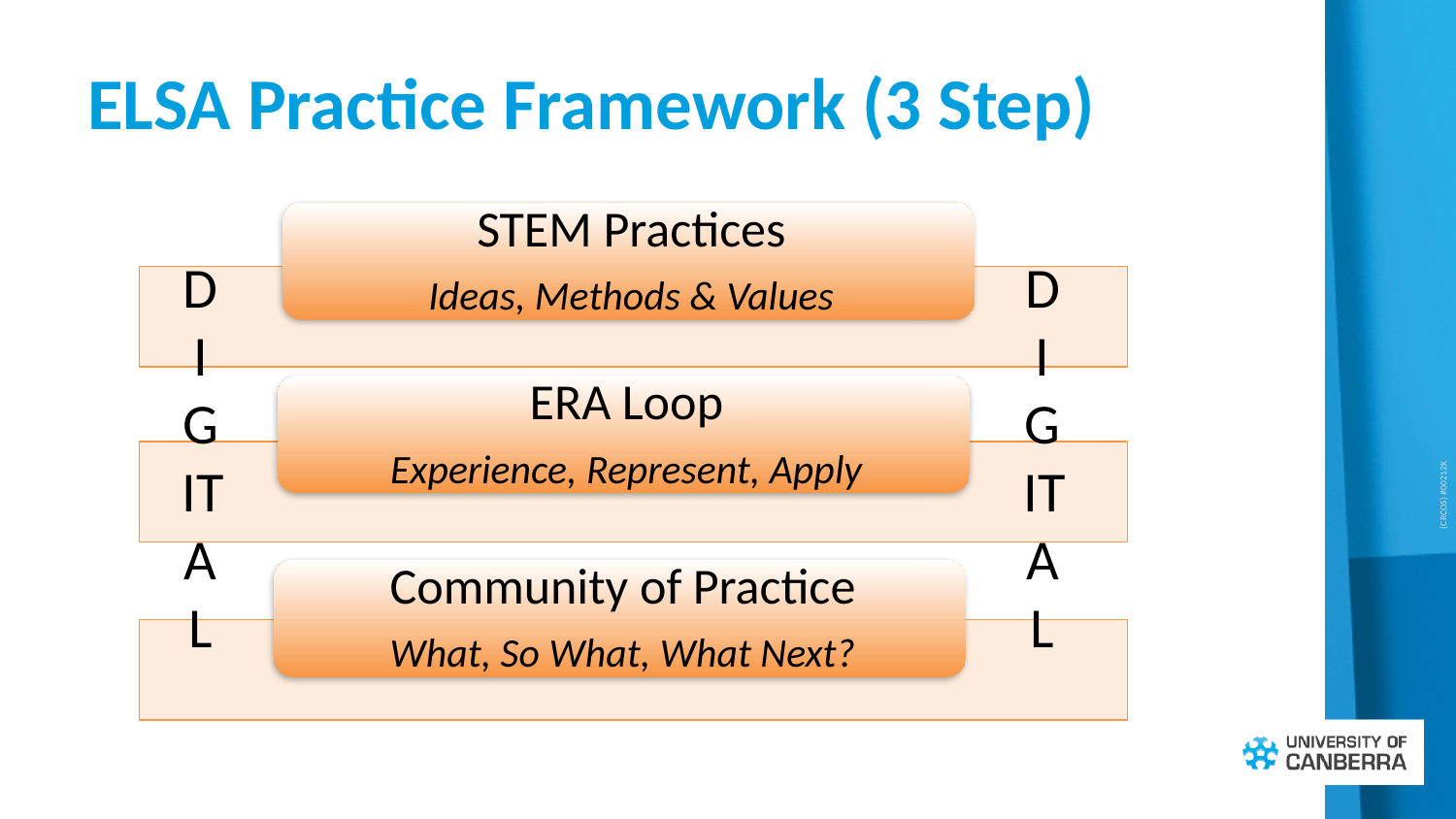

# ELSA Practice Framework (3 Step)
STEM Practices
Ideas, Methods & Values
ERA Loop
Experience, Represent, Apply
Community of Practice
What, So What, What Next?
DIGITAL
DIGITAL